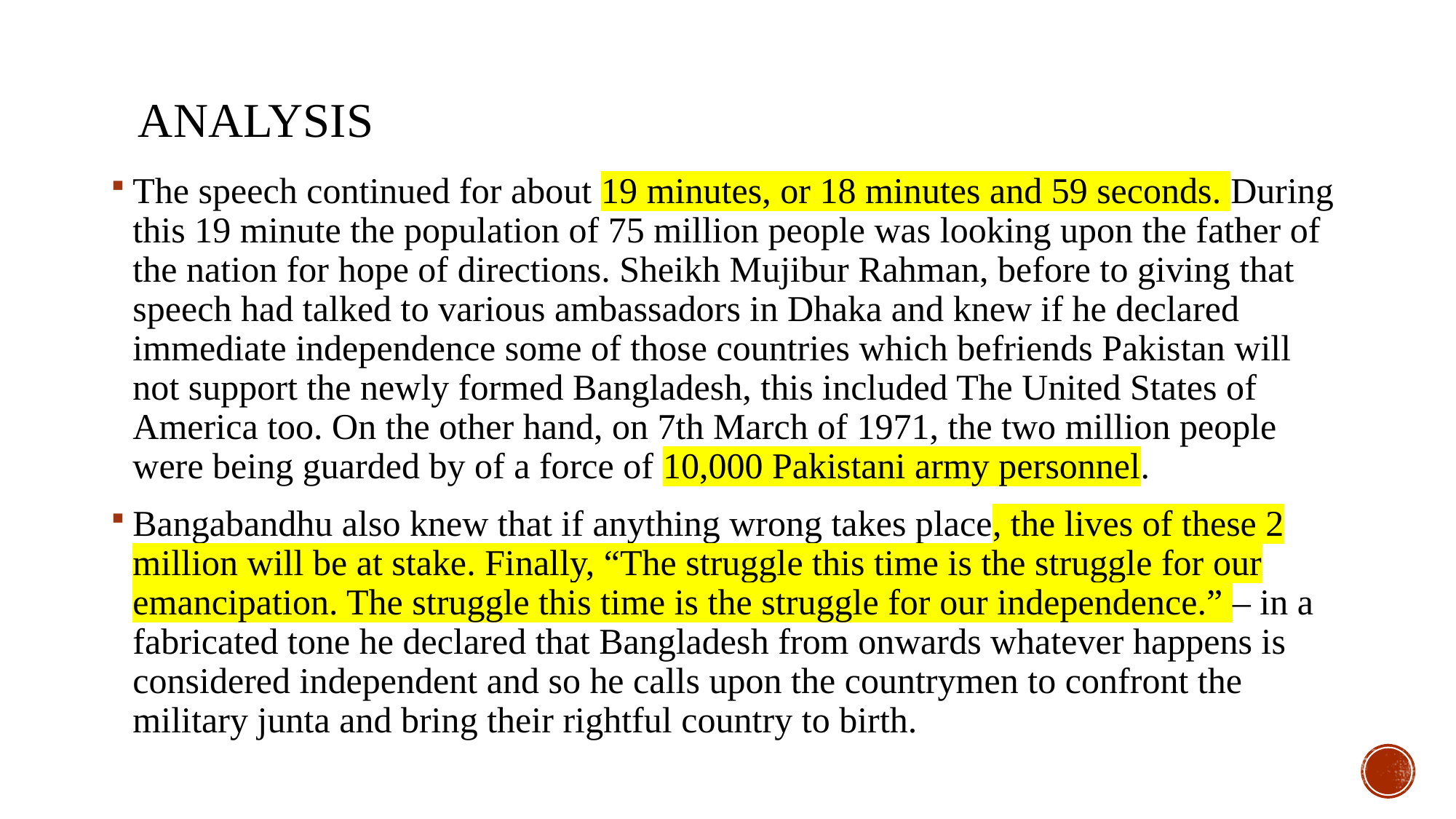

# Analysis
The speech continued for about 19 minutes, or 18 minutes and 59 seconds. During this 19 minute the population of 75 million people was looking upon the father of the nation for hope of directions. Sheikh Mujibur Rahman, before to giving that speech had talked to various ambassadors in Dhaka and knew if he declared immediate independence some of those countries which befriends Pakistan will not support the newly formed Bangladesh, this included The United States of America too. On the other hand, on 7th March of 1971, the two million people were being guarded by of a force of 10,000 Pakistani army personnel.
Bangabandhu also knew that if anything wrong takes place, the lives of these 2 million will be at stake. Finally, “The struggle this time is the struggle for our emancipation. The struggle this time is the struggle for our independence.” – in a fabricated tone he declared that Bangladesh from onwards whatever happens is considered independent and so he calls upon the countrymen to confront the military junta and bring their rightful country to birth.